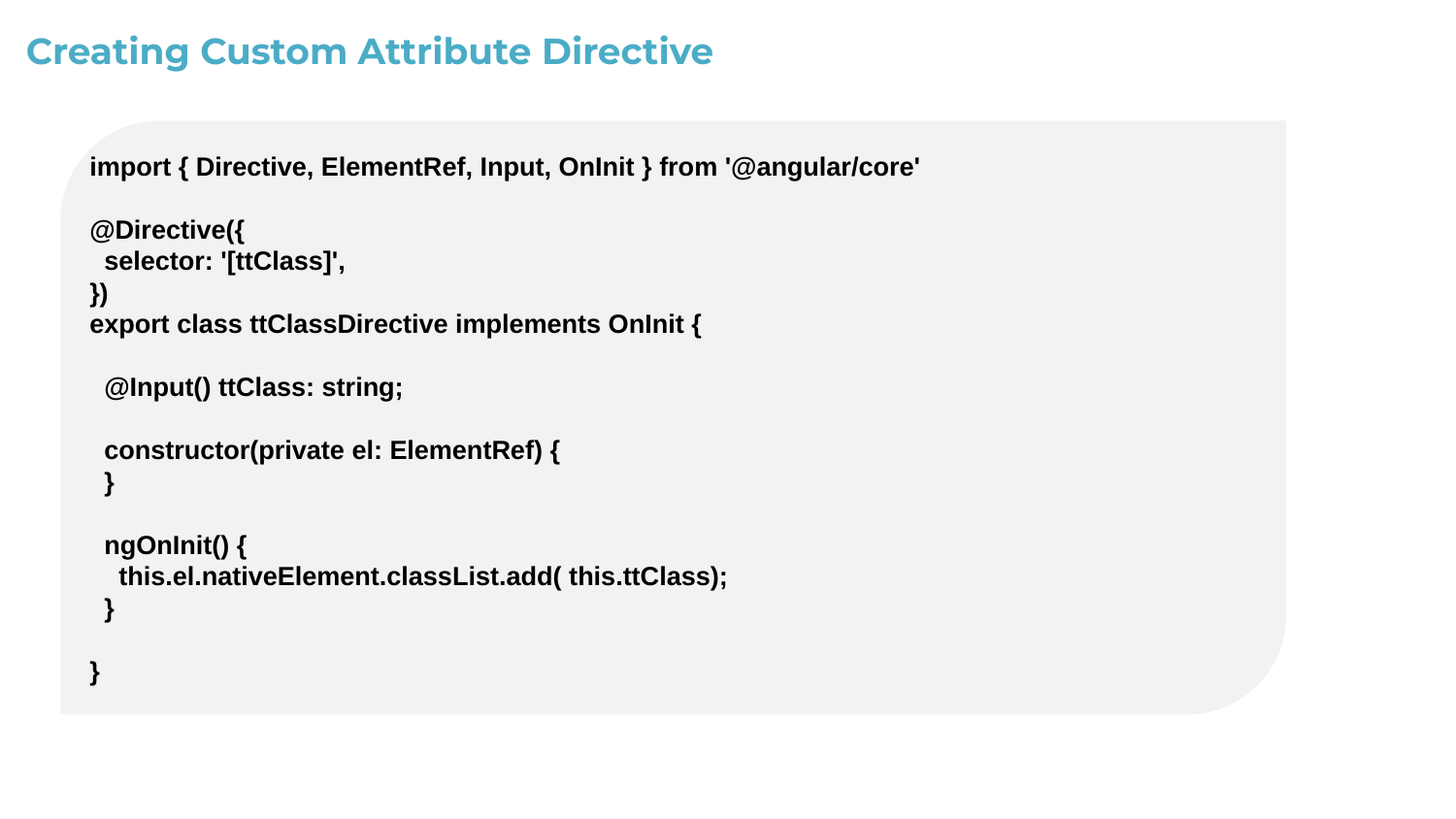

Creating Custom Attribute Directive
import { Directive, ElementRef, Input, OnInit } from '@angular/core'

@Directive({
  selector: '[ttClass]',
})
export class ttClassDirective implements OnInit {

  @Input() ttClass: string;

  constructor(private el: ElementRef) {
  }

  ngOnInit() {
    this.el.nativeElement.classList.add( this.ttClass);
  }

}